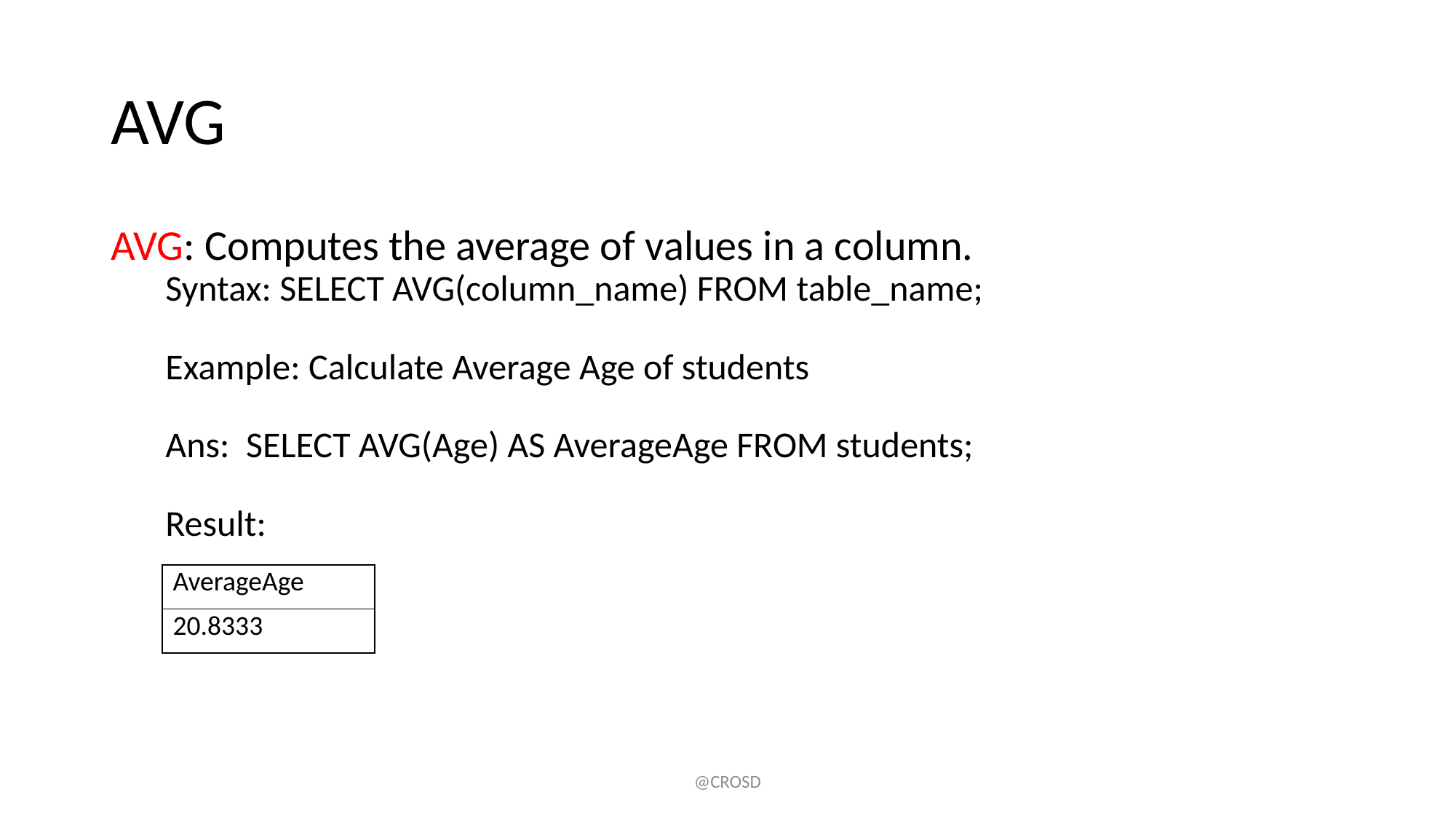

# AVG
AVG: Computes the average of values in a column.
Syntax: SELECT AVG(column_name) FROM table_name;

Example: Calculate Average Age of students

Ans:  SELECT AVG(Age) AS AverageAge FROM students;

Result:

| AverageAge |
| --- |
| 20.8333 |
@CROSD
12